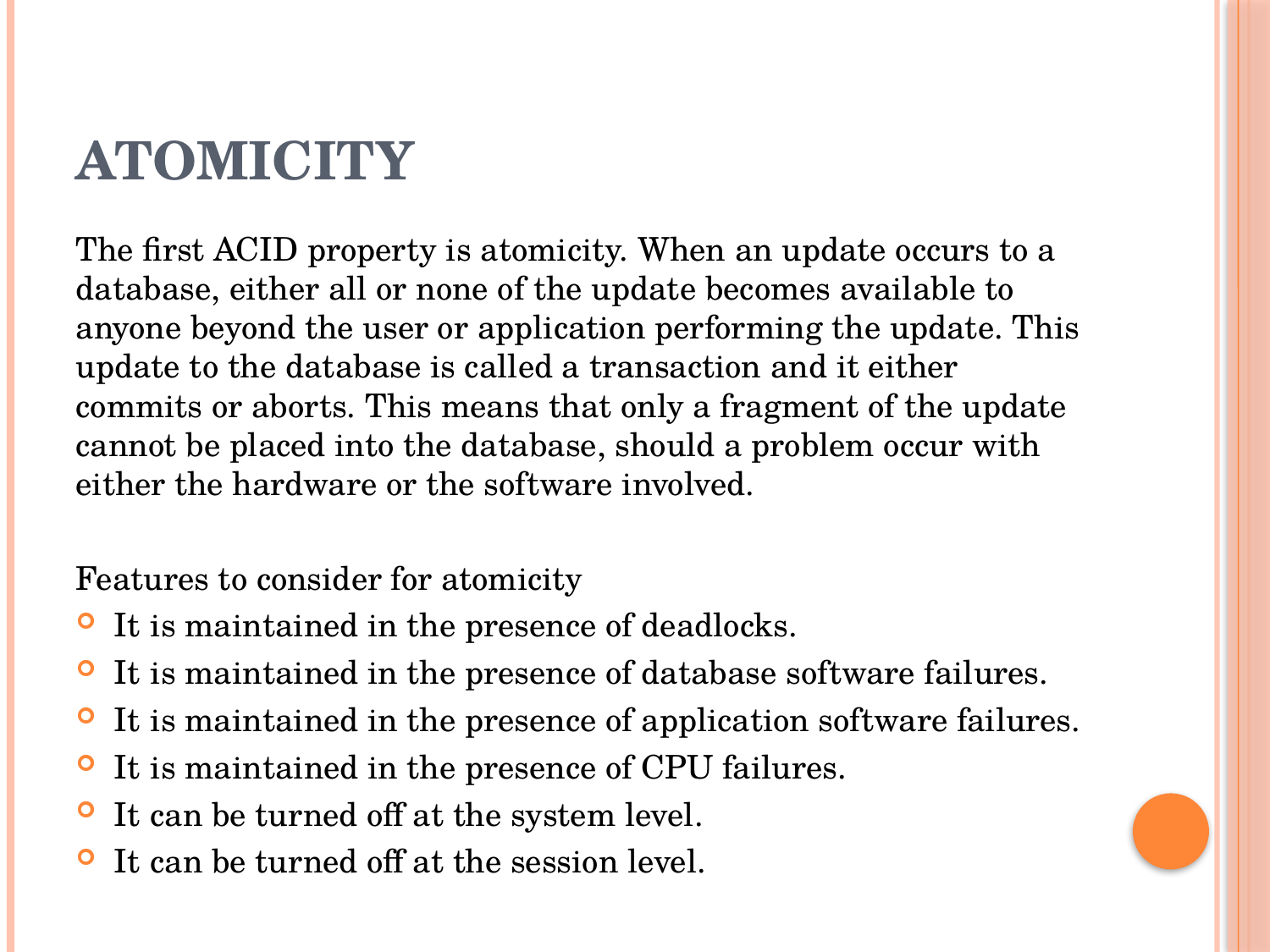

# Atomicity
The first ACID property is atomicity. When an update occurs to a database, either all or none of the update becomes available to anyone beyond the user or application performing the update. This update to the database is called a transaction and it either commits or aborts. This means that only a fragment of the update cannot be placed into the database, should a problem occur with either the hardware or the software involved.

Features to consider for atomicity
It is maintained in the presence of deadlocks.
It is maintained in the presence of database software failures.
It is maintained in the presence of application software failures.
It is maintained in the presence of CPU failures.
It can be turned off at the system level.
It can be turned off at the session level.